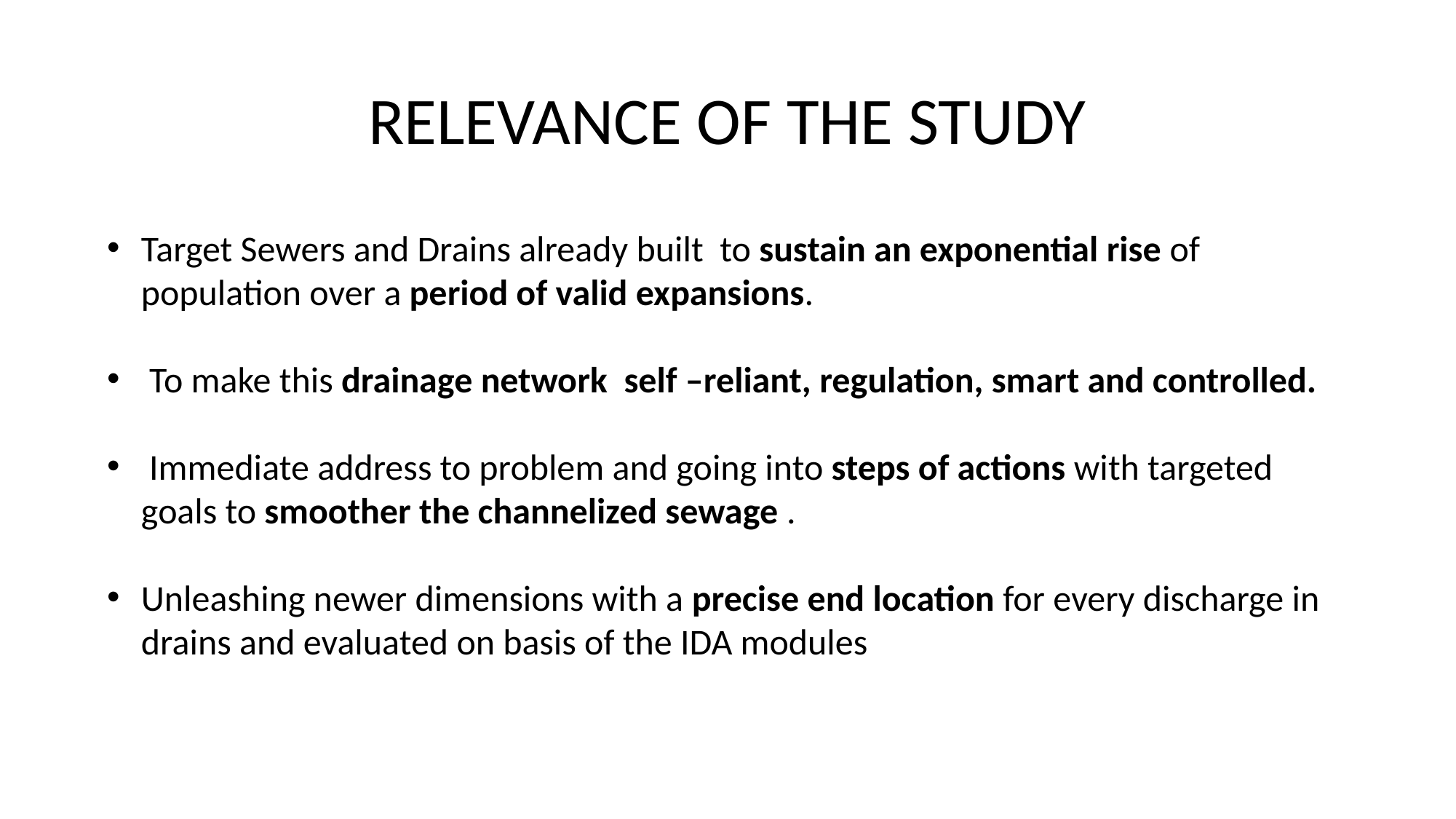

# RELEVANCE OF THE STUDY
Target Sewers and Drains already built  to sustain an exponential rise of population over a period of valid expansions.

 To make this drainage network  self –reliant, regulation, smart and controlled.

 Immediate address to problem and going into steps of actions with targeted goals to smoother the channelized sewage .

Unleashing newer dimensions with a precise end location for every discharge in drains and evaluated on basis of the IDA modules